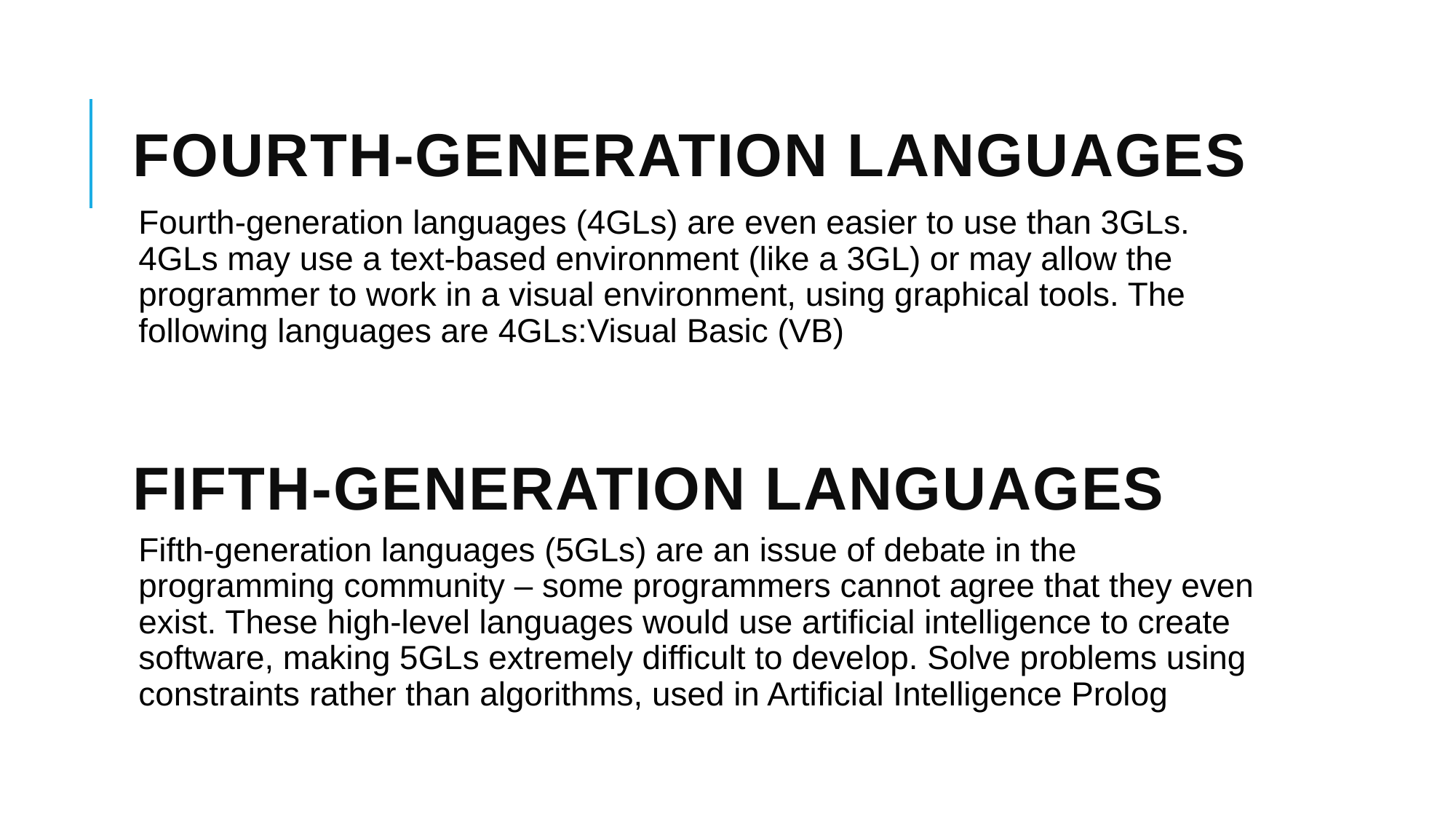

# Fourth-Generation Languages
Fourth-generation languages (4GLs) are even easier to use than 3GLs. 4GLs may use a text-based environment (like a 3GL) or may allow the programmer to work in a visual environment, using graphical tools. The following languages are 4GLs:Visual Basic (VB)
Fifth-Generation Languages
Fifth-generation languages (5GLs) are an issue of debate in the programming community – some programmers cannot agree that they even exist. These high-level languages would use artificial intelligence to create software, making 5GLs extremely difficult to develop. Solve problems using constraints rather than algorithms, used in Artificial Intelligence Prolog